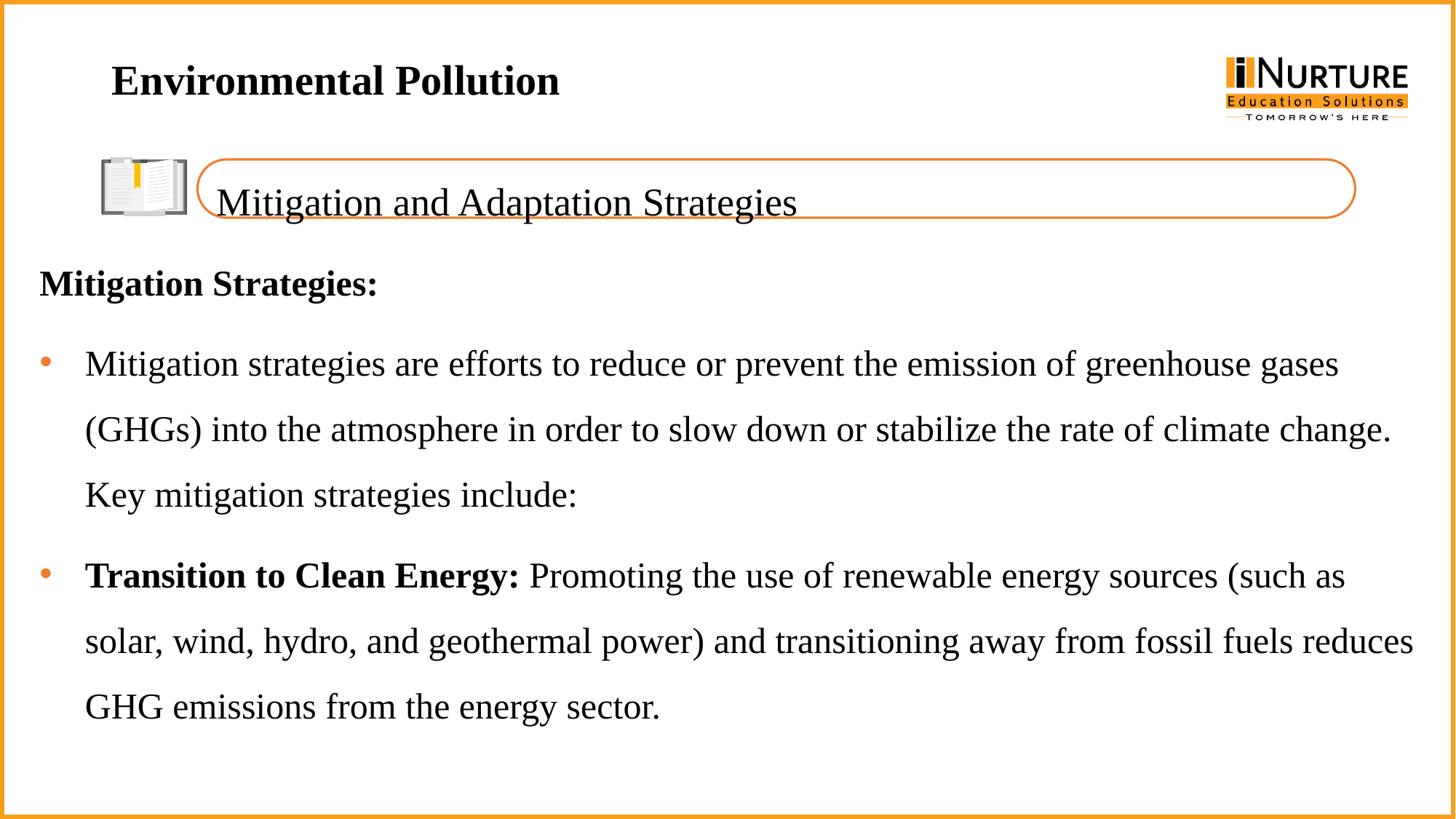

Environmental Pollution
Mitigation and Adaptation Strategies

Mitigation Strategies:
Mitigation strategies are efforts to reduce or prevent the emission of greenhouse gases (GHGs) into the atmosphere in order to slow down or stabilize the rate of climate change. Key mitigation strategies include:
Transition to Clean Energy: Promoting the use of renewable energy sources (such as solar, wind, hydro, and geothermal power) and transitioning away from fossil fuels reduces GHG emissions from the energy sector.